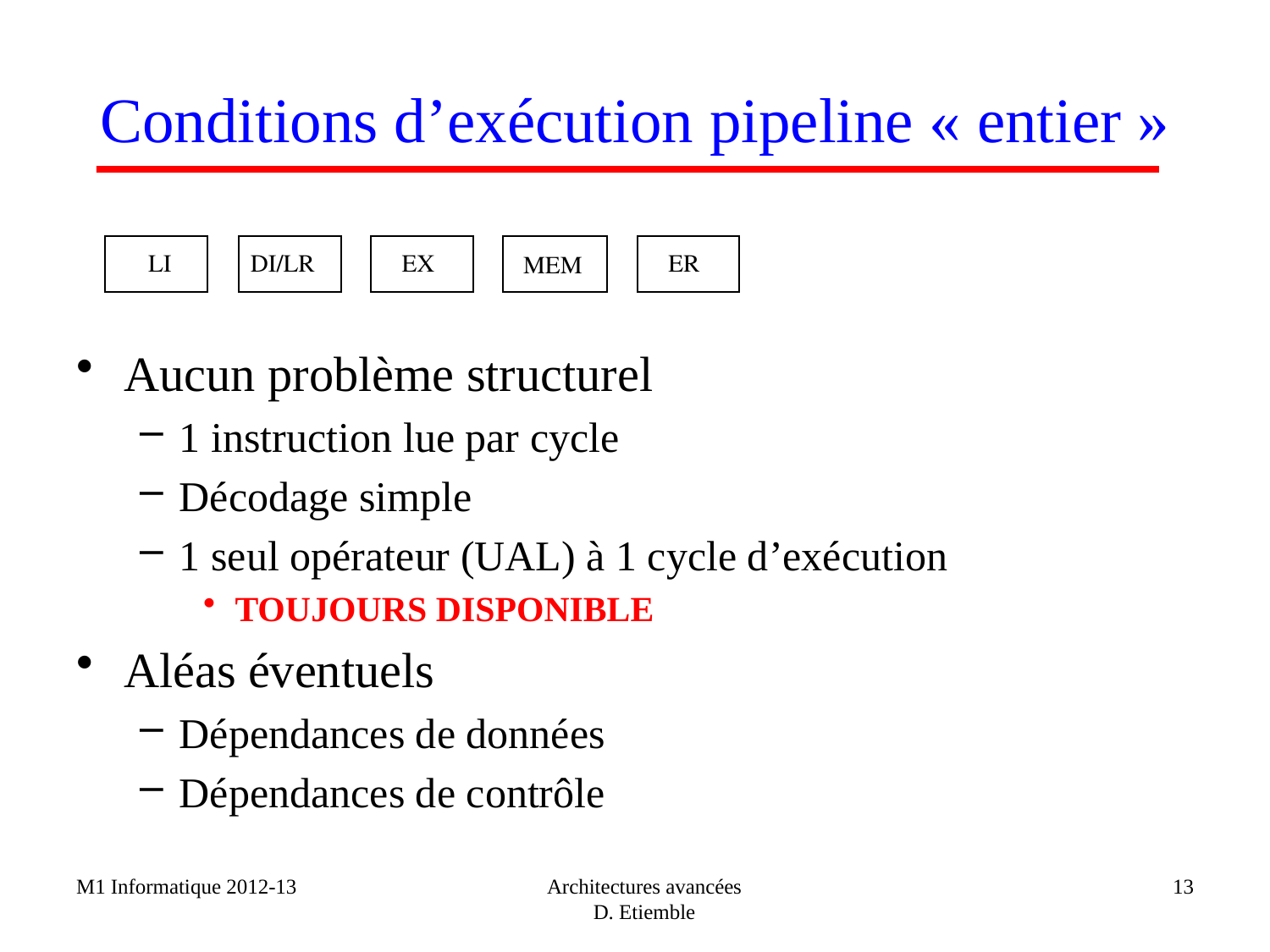

# Conditions d’exécution pipeline « entier »

LI
DI/LR
EX
ER
MEM
Aucun problème structurel
1 instruction lue par cycle
Décodage simple
1 seul opérateur (UAL) à 1 cycle d’exécution
TOUJOURS DISPONIBLE
Aléas éventuels
Dépendances de données
Dépendances de contrôle
M1 Informatique 2012-13
Architectures avancées
D. Etiemble
13